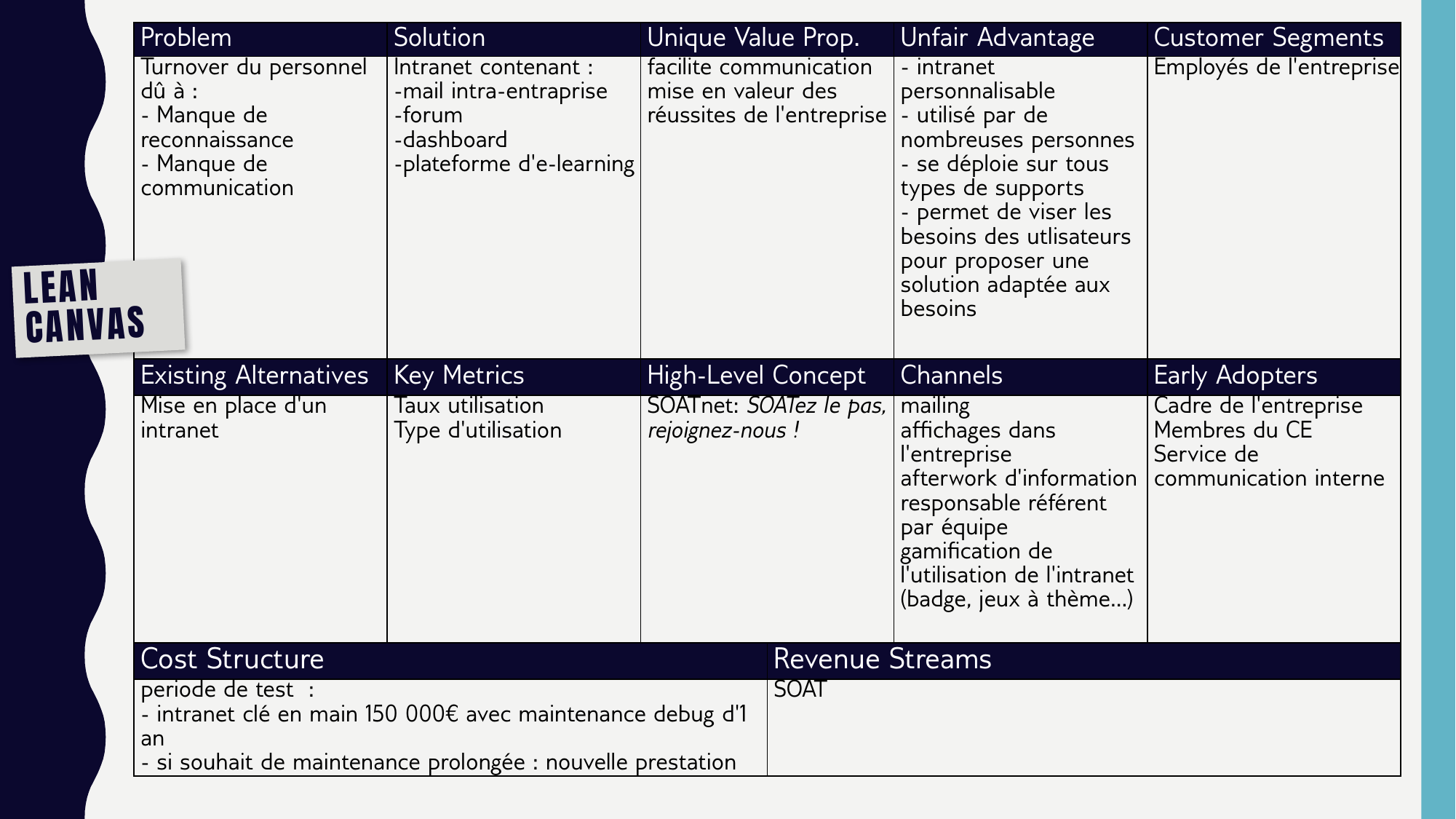

| Problem | Solution | Unique Value Prop. |  | Unfair Advantage | Customer Segments |
| --- | --- | --- | --- | --- | --- |
| Turnover du personnel dû à : - Manque de reconnaissance - Manque de communication | Intranet contenant : -mail intra-entraprise -forum -dashboard -plateforme d'e-learning | facilite communication mise en valeur des réussites de l'entreprise |  | - intranet personnalisable - utilisé par de nombreuses personnes - se déploie sur tous types de supports - permet de viser les besoins des utlisateurs pour proposer une solution adaptée aux besoins | Employés de l'entreprise |
| Existing Alternatives | Key Metrics | High-Level Concept |  | Channels | Early Adopters |
| Mise en place d'un intranet | Taux utilisation Type d'utilisation | SOATnet: SOATez le pas, rejoignez-nous ! |  | mailing affichages dans l'entreprise afterwork d'information responsable référent par équipe gamification de l'utilisation de l'intranet (badge, jeux à thème…) | Cadre de l'entreprise Membres du CE Service de communication interne |
| Cost Structure |  |  | Revenue Streams |  |  |
| periode de test : - intranet clé en main 150 000€ avec maintenance debug d'1 an - si souhait de maintenance prolongée : nouvelle prestation |  |  | SOAT |  |  |
Lean Canvas